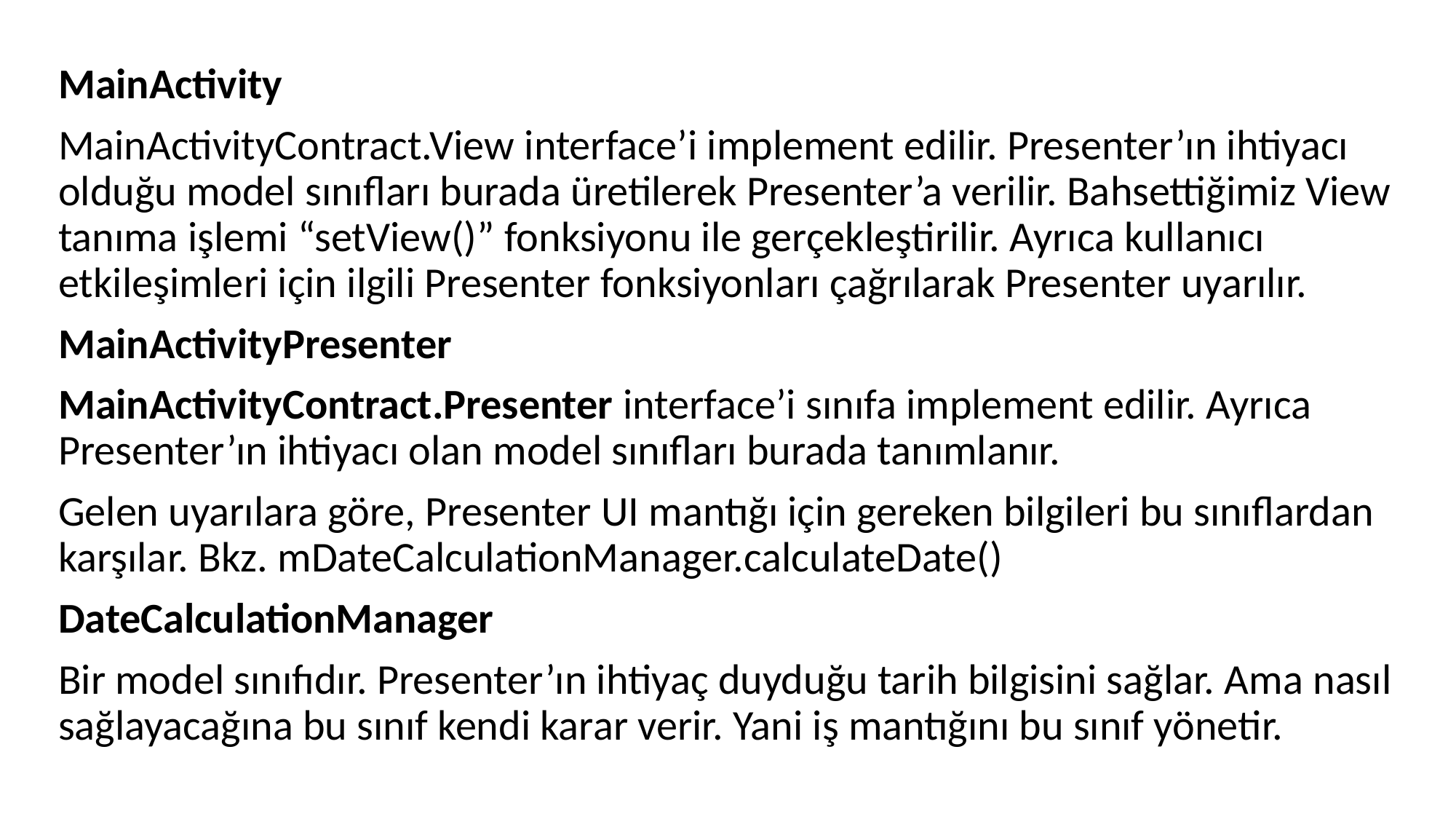

MainActivity
MainActivityContract.View interface’i implement edilir. Presenter’ın ihtiyacı olduğu model sınıfları burada üretilerek Presenter’a verilir. Bahsettiğimiz View tanıma işlemi “setView()” fonksiyonu ile gerçekleştirilir. Ayrıca kullanıcı etkileşimleri için ilgili Presenter fonksiyonları çağrılarak Presenter uyarılır.
MainActivityPresenter
MainActivityContract.Presenter interface’i sınıfa implement edilir. Ayrıca Presenter’ın ihtiyacı olan model sınıfları burada tanımlanır.
Gelen uyarılara göre, Presenter UI mantığı için gereken bilgileri bu sınıflardan karşılar. Bkz. mDateCalculationManager.calculateDate()
DateCalculationManager
Bir model sınıfıdır. Presenter’ın ihtiyaç duyduğu tarih bilgisini sağlar. Ama nasıl sağlayacağına bu sınıf kendi karar verir. Yani iş mantığını bu sınıf yönetir.